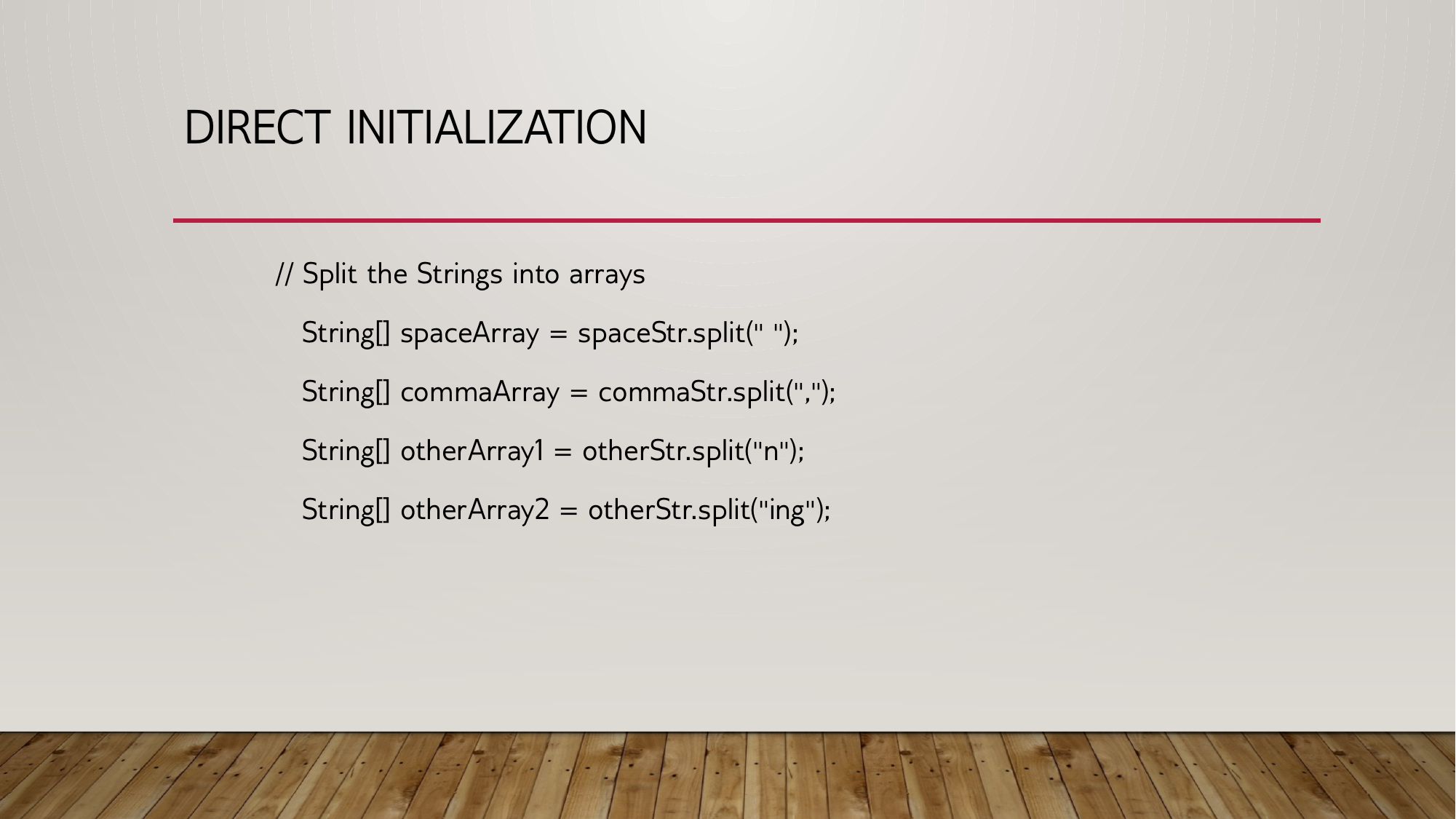

# DIRECT INITIALIZATION
          // Split the Strings into arrays
             String[] spaceArray = spaceStr.split(" ");
             String[] commaArray = commaStr.split(",");
             String[] otherArray1 = otherStr.split("n");
             String[] otherArray2 = otherStr.split("ing");